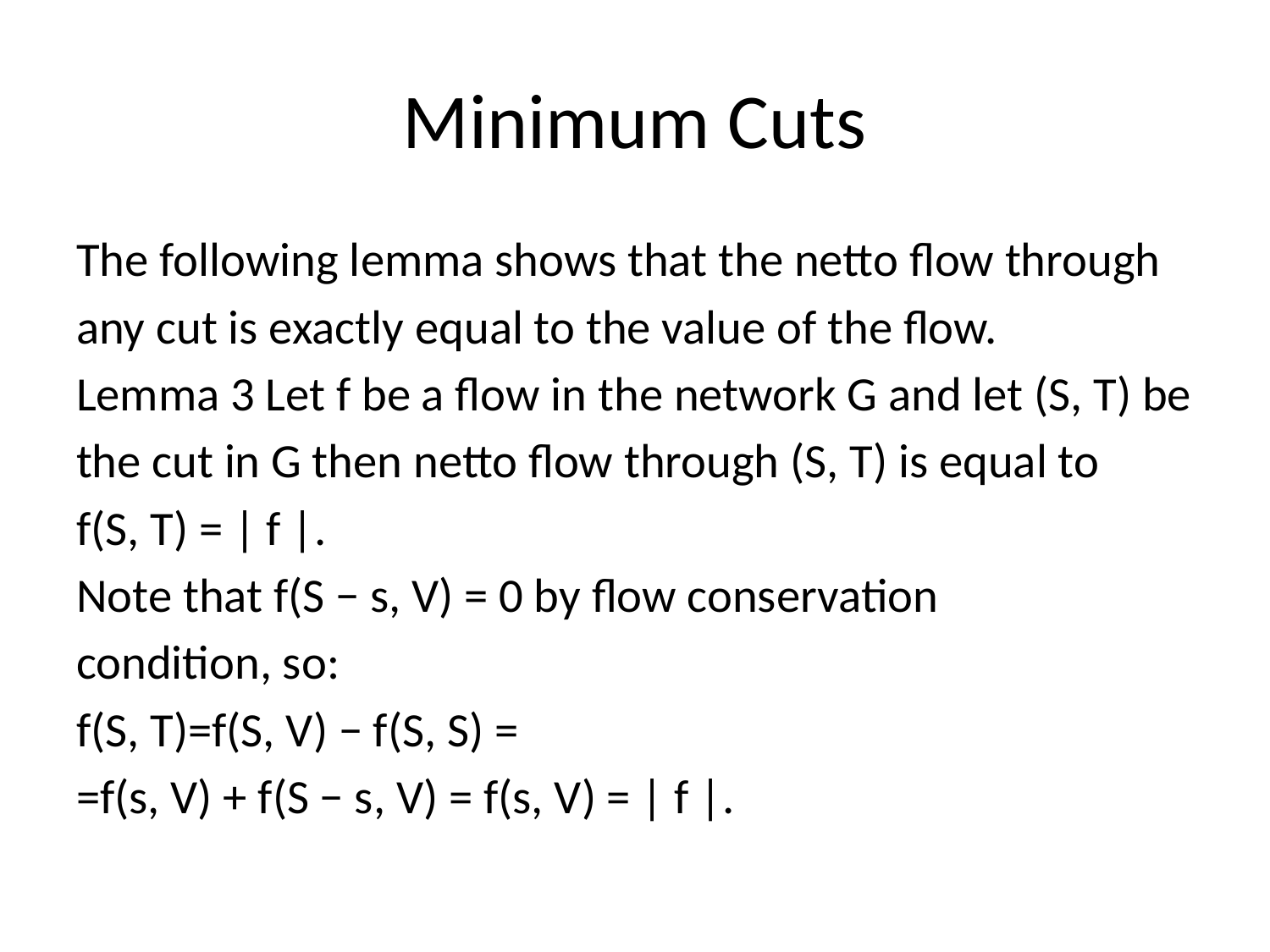

# Minimum Cuts
The following lemma shows that the netto ﬂow through
any cut is exactly equal to the value of the ﬂow.
Lemma 3 Let f be a ﬂow in the network G and let (S, T) be
the cut in G then netto ﬂow through (S, T) is equal to
f(S, T) = | f |.
Note that f(S − s, V) = 0 by ﬂow conservation
condition, so:
f(S, T)=f(S, V) − f(S, S) =
=f(s, V) + f(S − s, V) = f(s, V) = | f |.